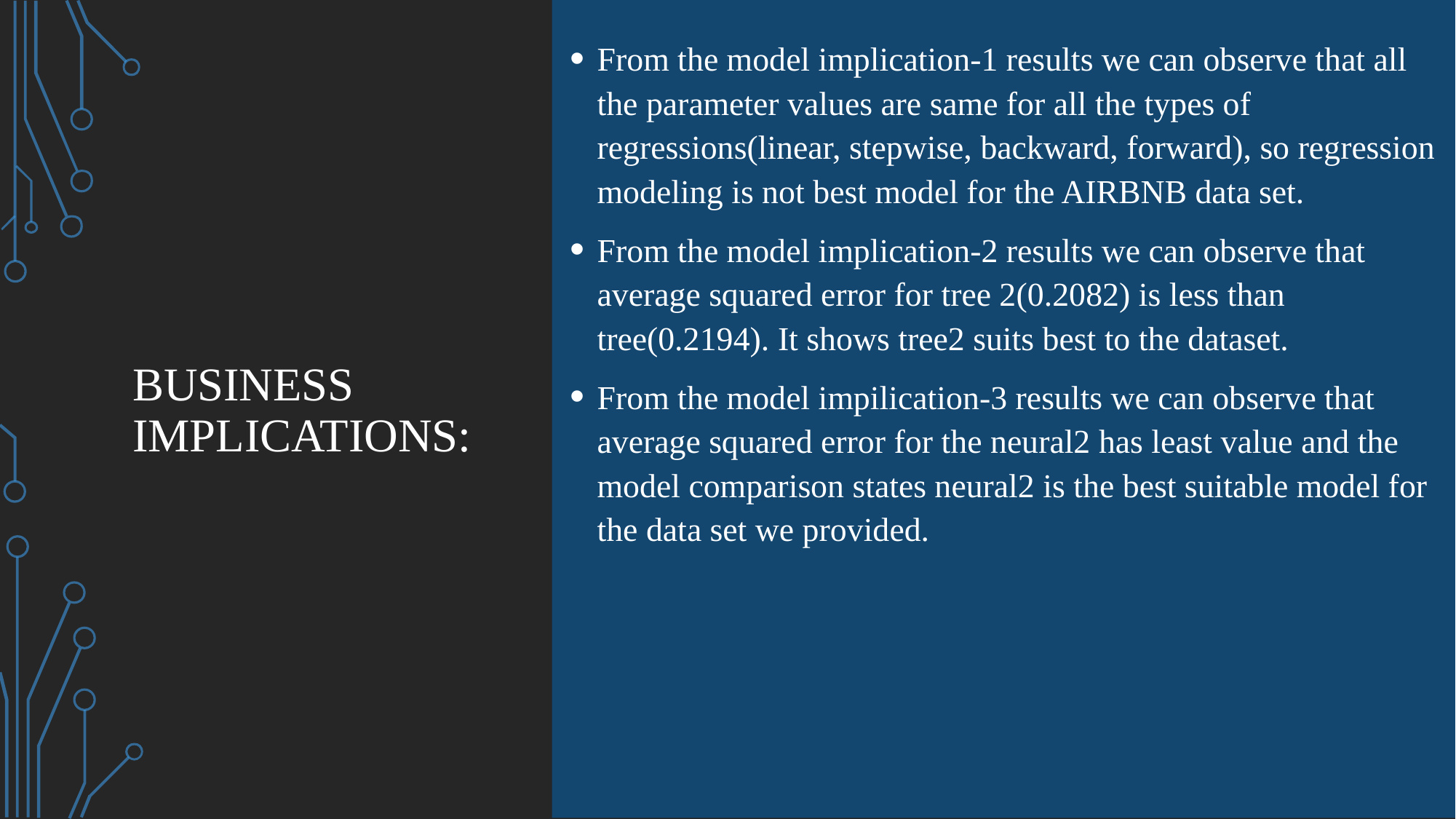

From the model implication-1 results we can observe that all the parameter values are same for all the types of regressions(linear, stepwise, backward, forward), so regression modeling is not best model for the AIRBNB data set.
From the model implication-2 results we can observe that average squared error for tree 2(0.2082) is less than tree(0.2194). It shows tree2 suits best to the dataset.
From the model impilication-3 results we can observe that average squared error for the neural2 has least value and the model comparison states neural2 is the best suitable model for the data set we provided.

# Business implications: